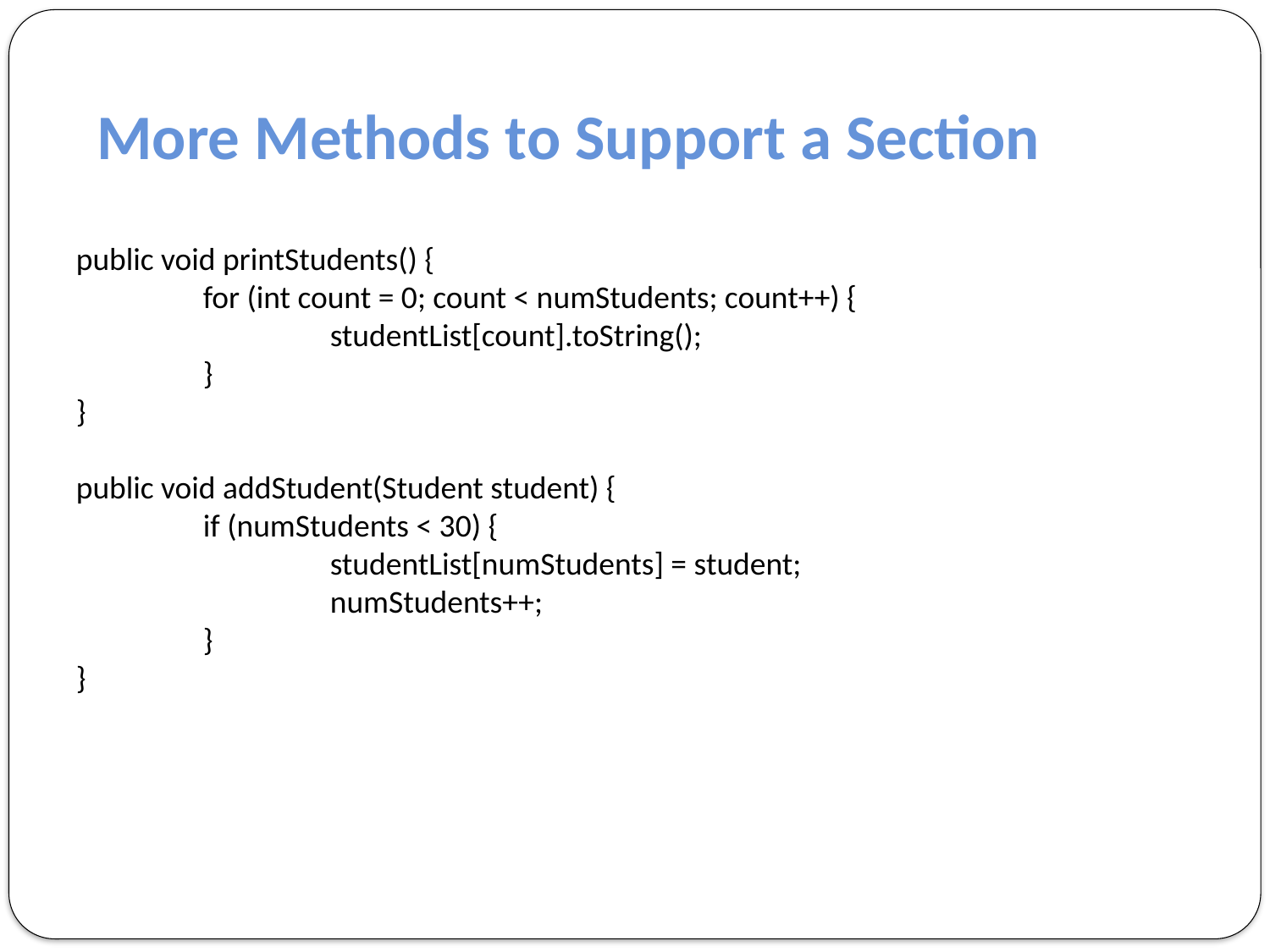

More Methods to Support a Section
public void printStudents() {
	for (int count = 0; count < numStudents; count++) {
		studentList[count].toString();
	}
}

public void addStudent(Student student) {
	if (numStudents < 30) {
		studentList[numStudents] = student;
		numStudents++;
	}
}